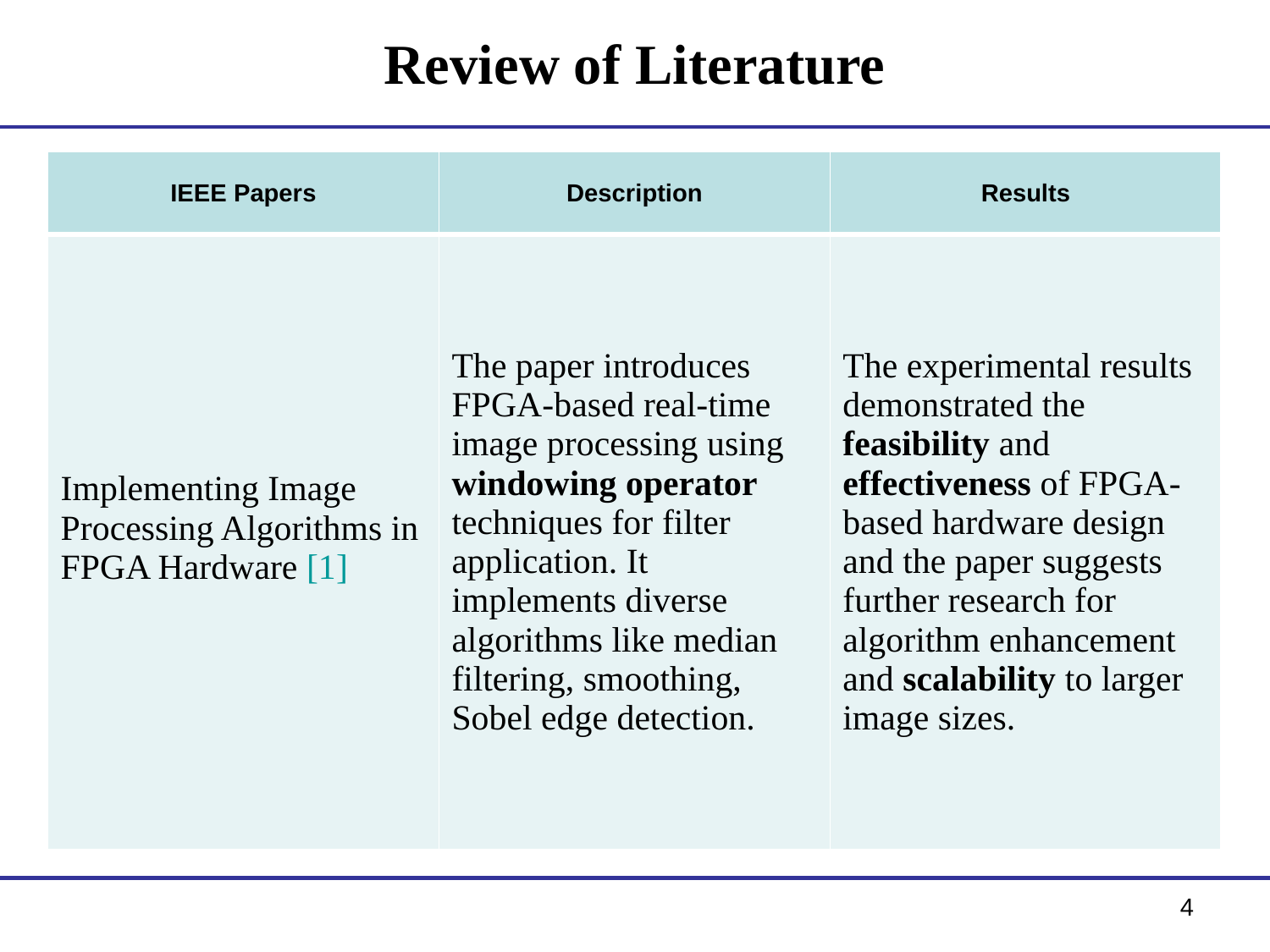

# Review of Literature
| IEEE Papers | Description | Results |
| --- | --- | --- |
| Implementing Image Processing Algorithms in FPGA Hardware [1] | The paper introduces FPGA-based real-time image processing using windowing operator techniques for filter application. It implements diverse algorithms like median filtering, smoothing, Sobel edge detection. | The experimental results demonstrated the feasibility and effectiveness of FPGA-based hardware design and the paper suggests further research for algorithm enhancement and scalability to larger image sizes. |
4